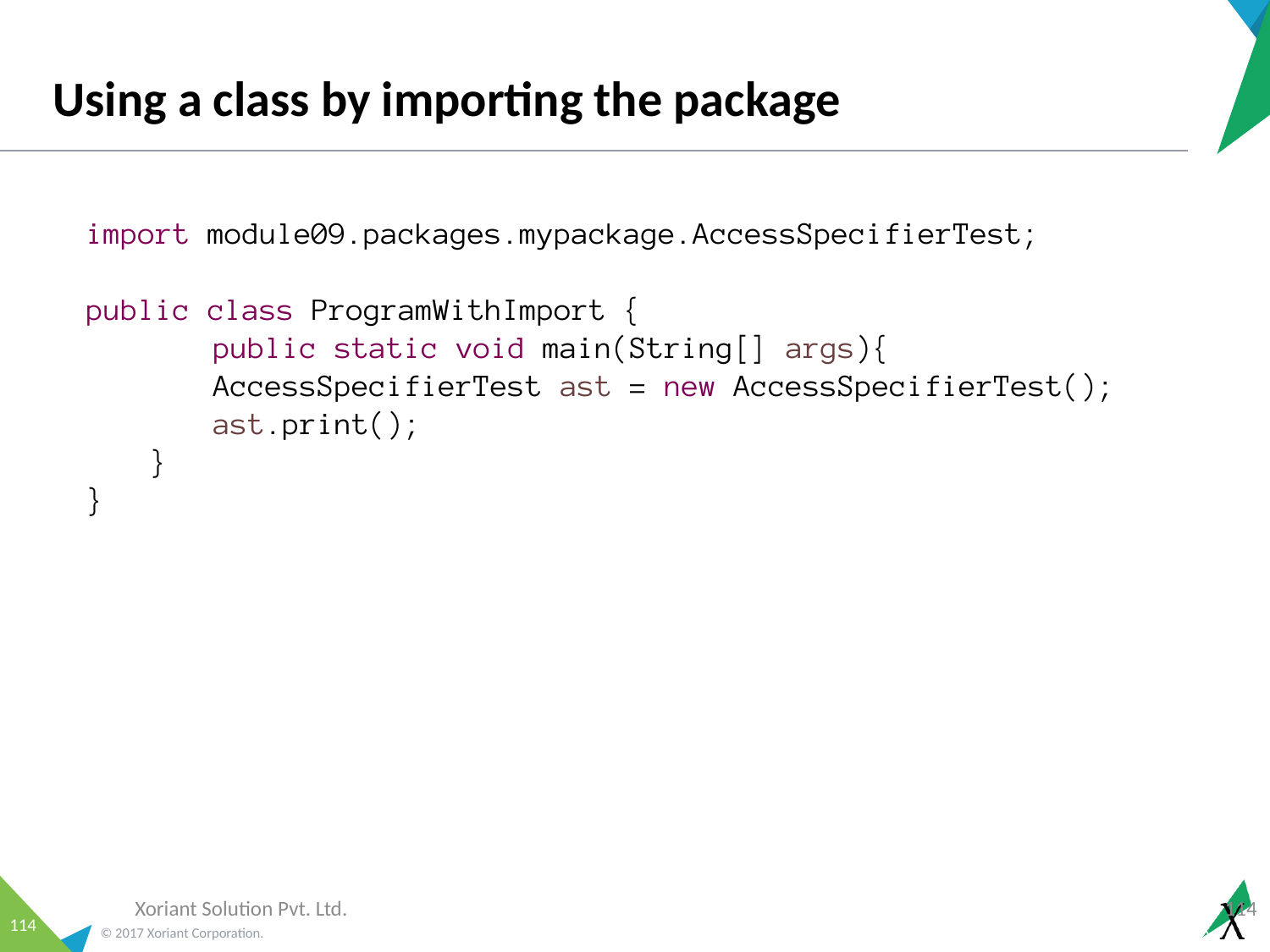

# Using a class by importing the package
import module09.packages.mypackage.AccessSpecifierTest;

public class ProgramWithImport {
public static void main(String[] args){
AccessSpecifierTest ast = new AccessSpecifierTest();
ast.print();
}
}
Xoriant Solution Pvt. Ltd.
114